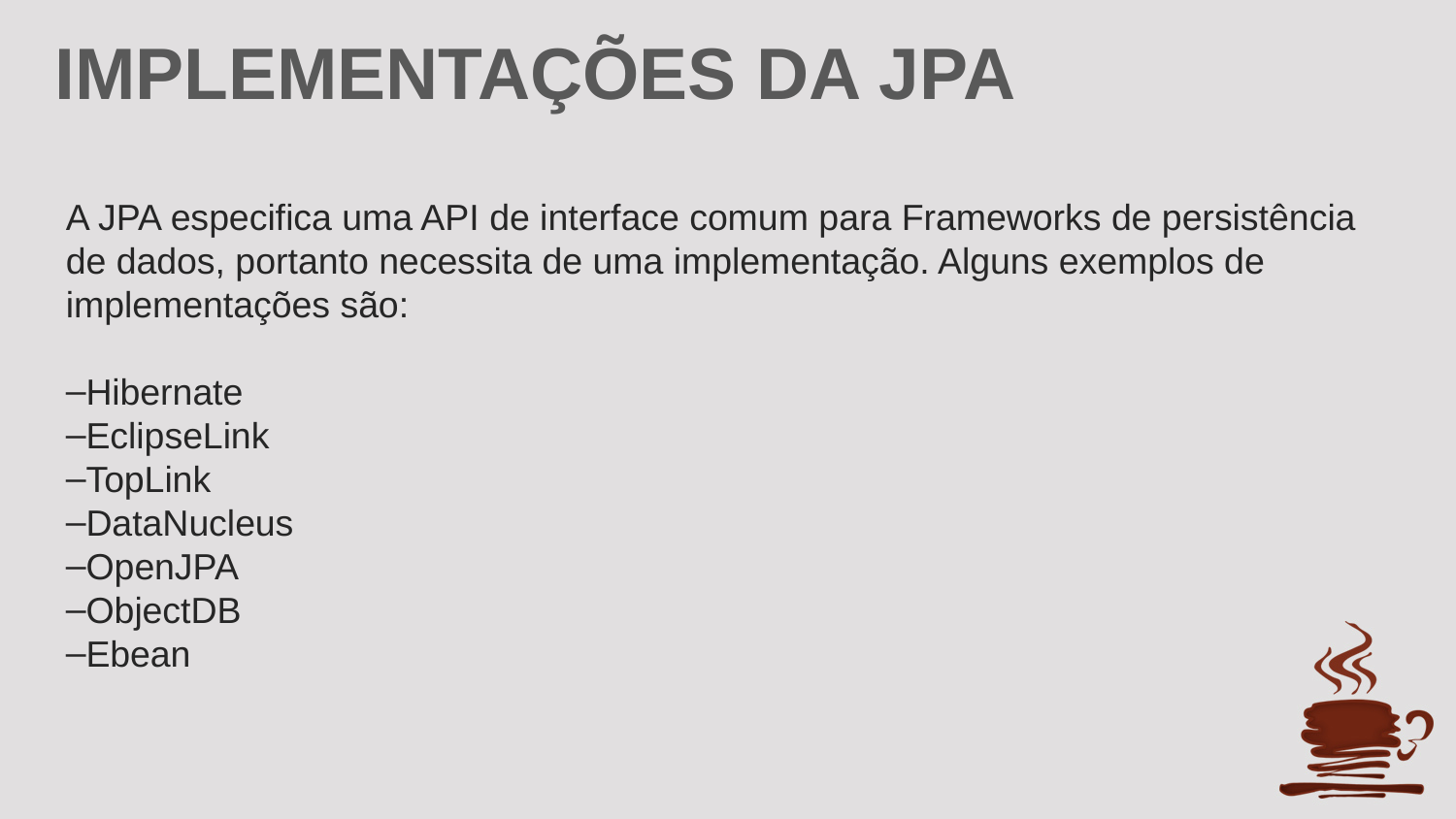

IMPLEMENTAÇÕES DA JPA
A JPA especifica uma API de interface comum para Frameworks de persistência
de dados, portanto necessita de uma implementação. Alguns exemplos de
implementações são:

Hibernate
EclipseLink
TopLink
DataNucleus
OpenJPA
ObjectDB
Ebean